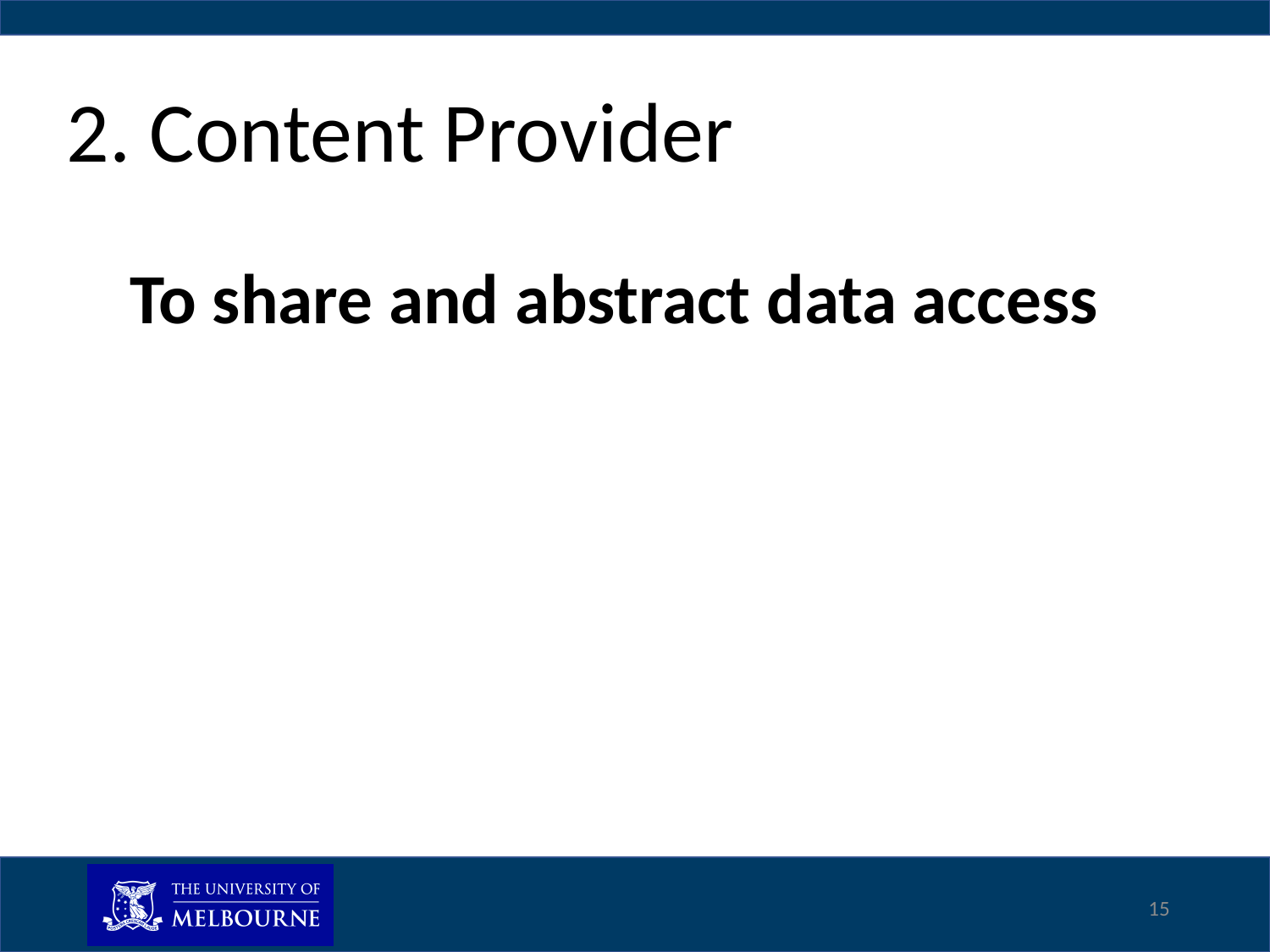

# 2. Content Provider
To share and abstract data access
15